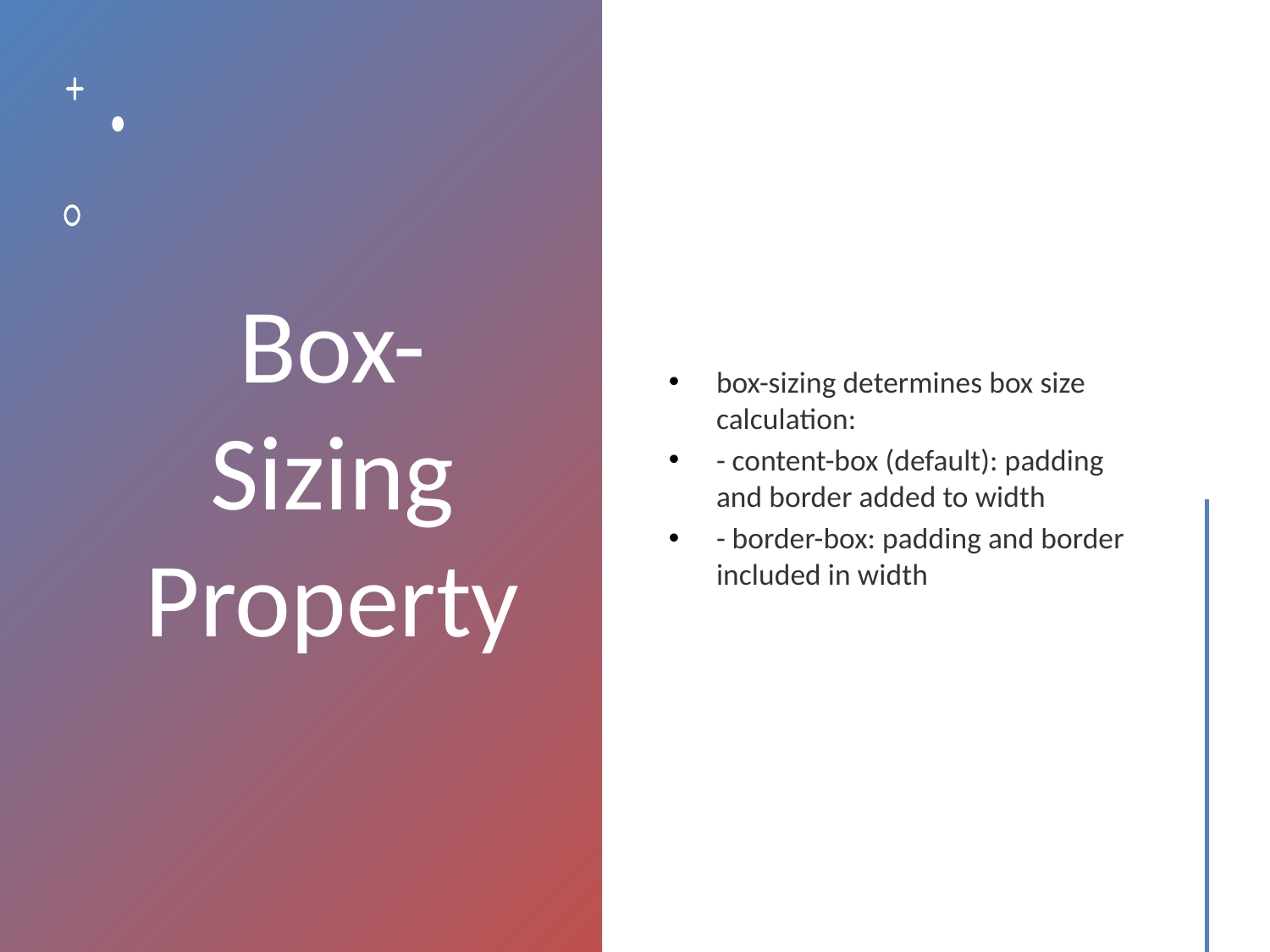

# Box-Sizing Property
box-sizing determines box size calculation:
- content-box (default): padding and border added to width
- border-box: padding and border included in width